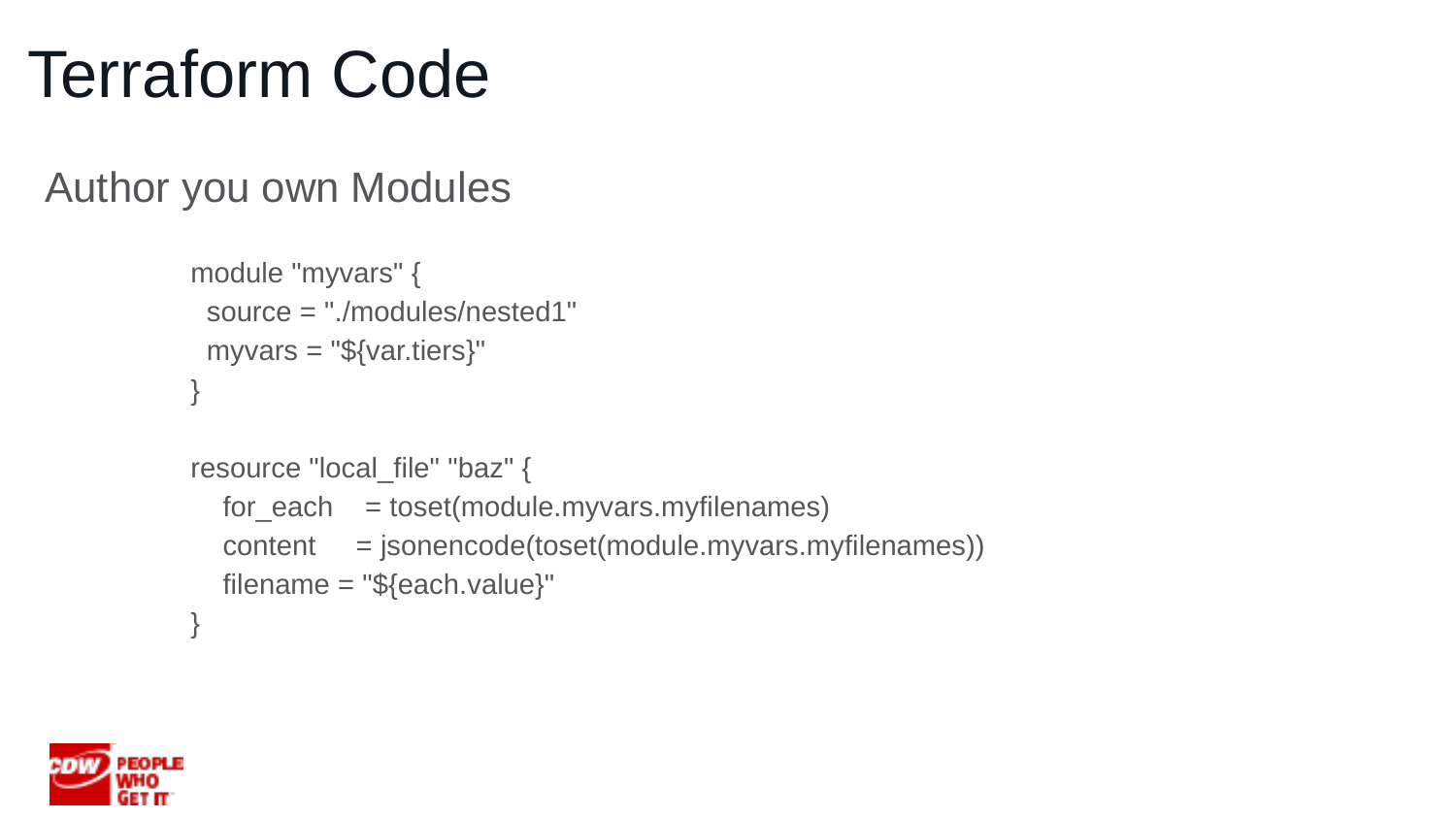

# Terraform Code
Author you own Modules

module "myvars" {
  source = "./modules/nested1"
  myvars = "${var.tiers}"
}

resource "local_file" "baz" {
    for_each    = toset(module.myvars.myfilenames)
    content     = jsonencode(toset(module.myvars.myfilenames))
    filename = "${each.value}"
}